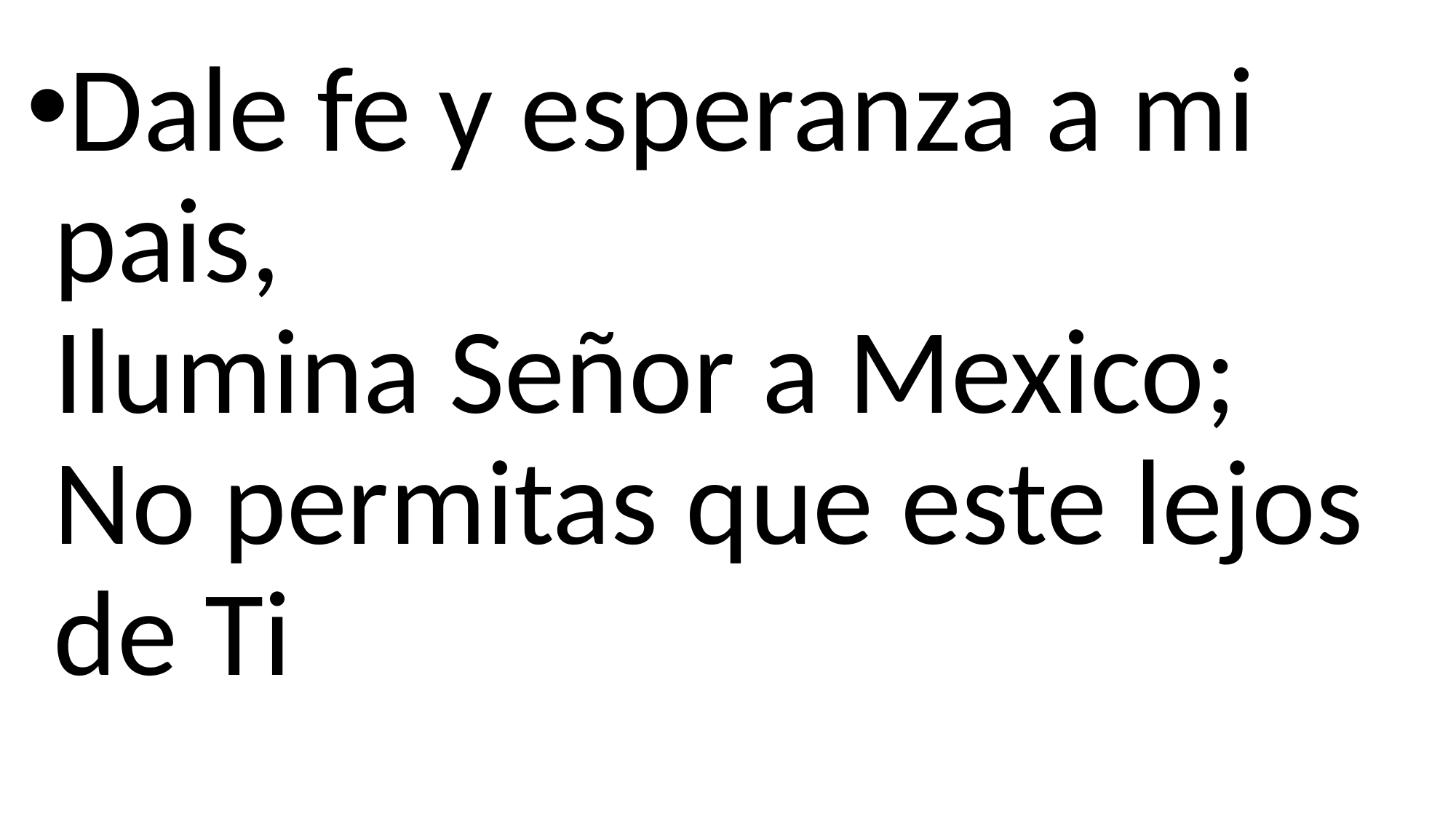

Dale fe y esperanza a mi pais,
Ilumina Señor a Mexico;
No permitas que este lejos de Ti